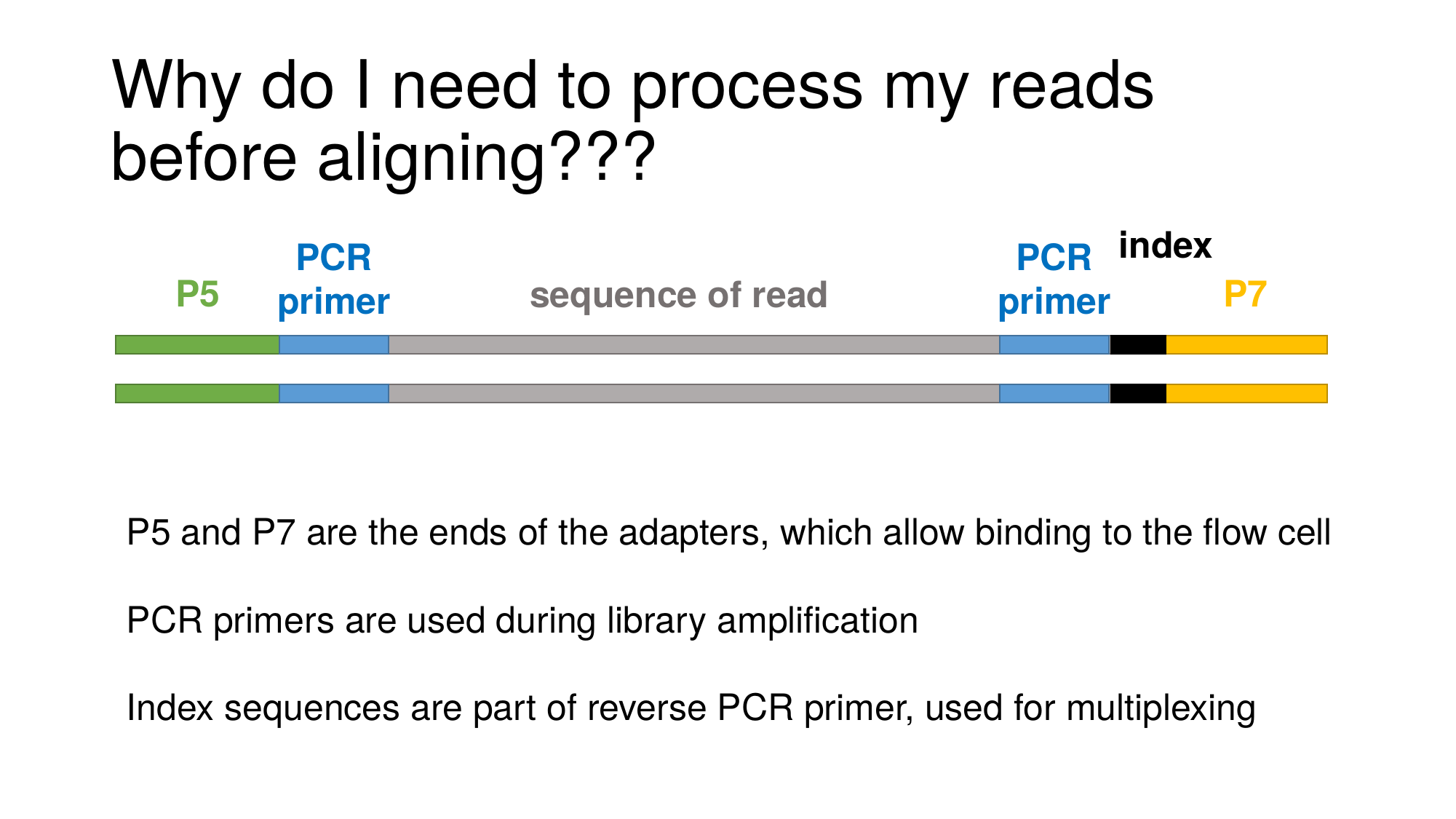

# Why do I need to process my reads before aligning???
index
PCR primer
PCR primer
P5
P7
sequence of read

P5 and P7 are the ends of the adapters, which allow binding to the flow cell
PCR primers are used during library amplification

Index sequences are part of reverse PCR primer, used for multiplexing